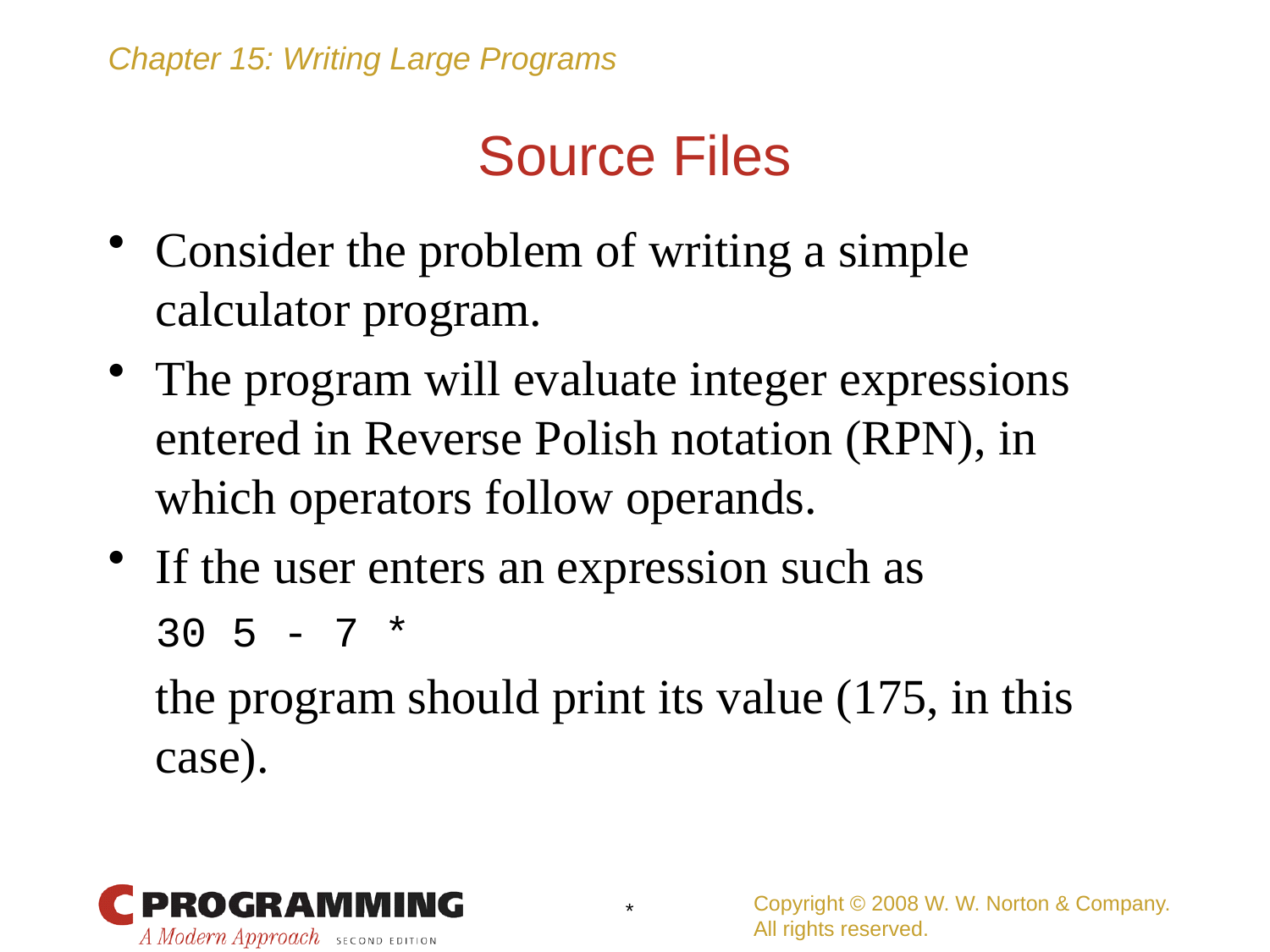

# Source Files
Consider the problem of writing a simple calculator program.
The program will evaluate integer expressions entered in Reverse Polish notation (RPN), in which operators follow operands.
If the user enters an expression such as
	30 5 - 7 *
	the program should print its value (175, in this case).
Copyright © 2008 W. W. Norton & Company.
All rights reserved.
*